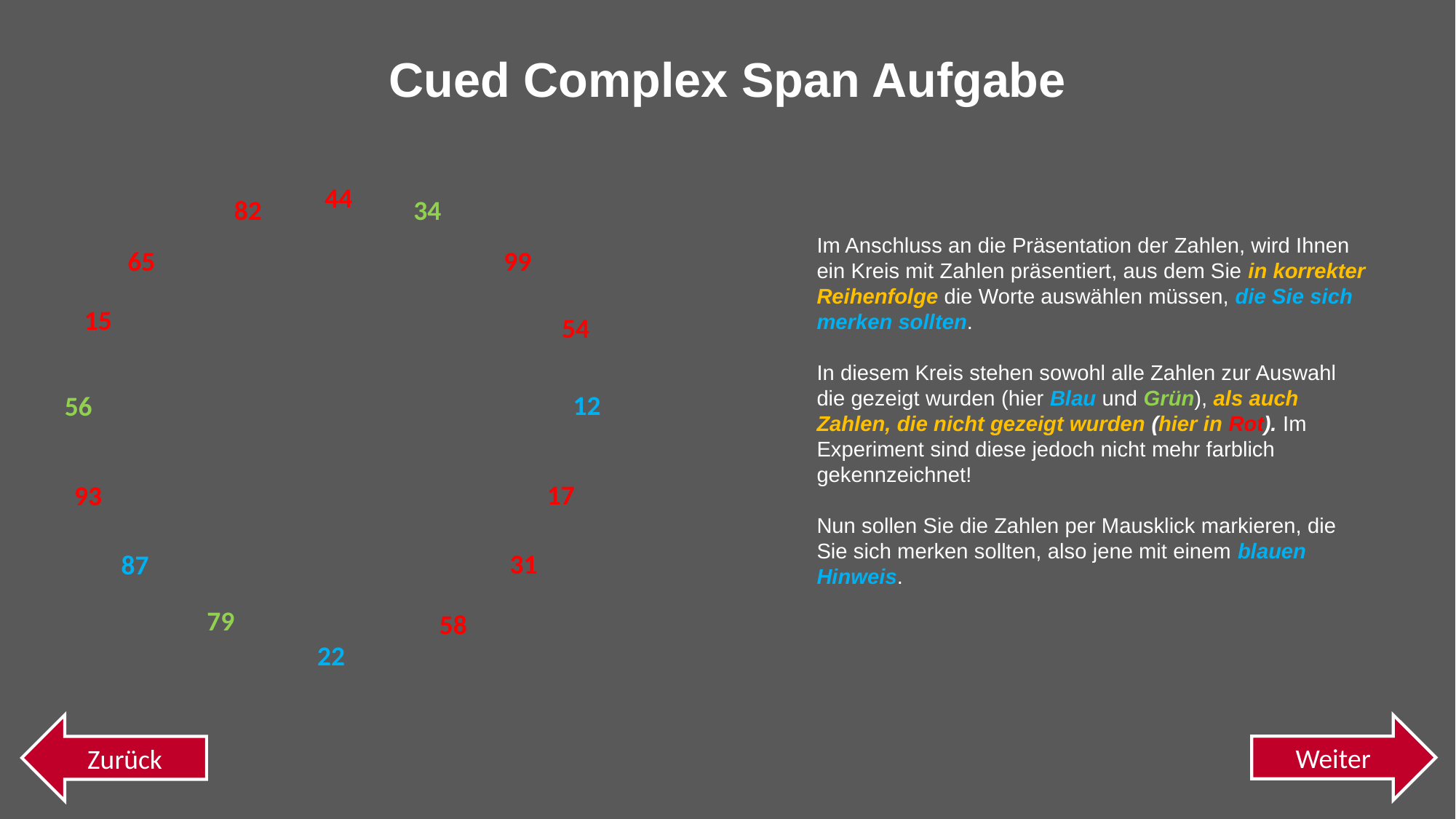

Cued Complex Span Aufgabe
44
82
34
Im Anschluss an die Präsentation der Zahlen, wird Ihnen ein Kreis mit Zahlen präsentiert, aus dem Sie in korrekter Reihenfolge die Worte auswählen müssen, die Sie sich merken sollten.

In diesem Kreis stehen sowohl alle Zahlen zur Auswahl die gezeigt wurden (hier Blau und Grün), als auch Zahlen, die nicht gezeigt wurden (hier in Rot). Im Experiment sind diese jedoch nicht mehr farblich gekennzeichnet!

Nun sollen Sie die Zahlen per Mausklick markieren, die Sie sich merken sollten, also jene mit einem blauen Hinweis.

99
65
15
54
12
56
17
93
31
87
79
58
22
Zurück
Weiter